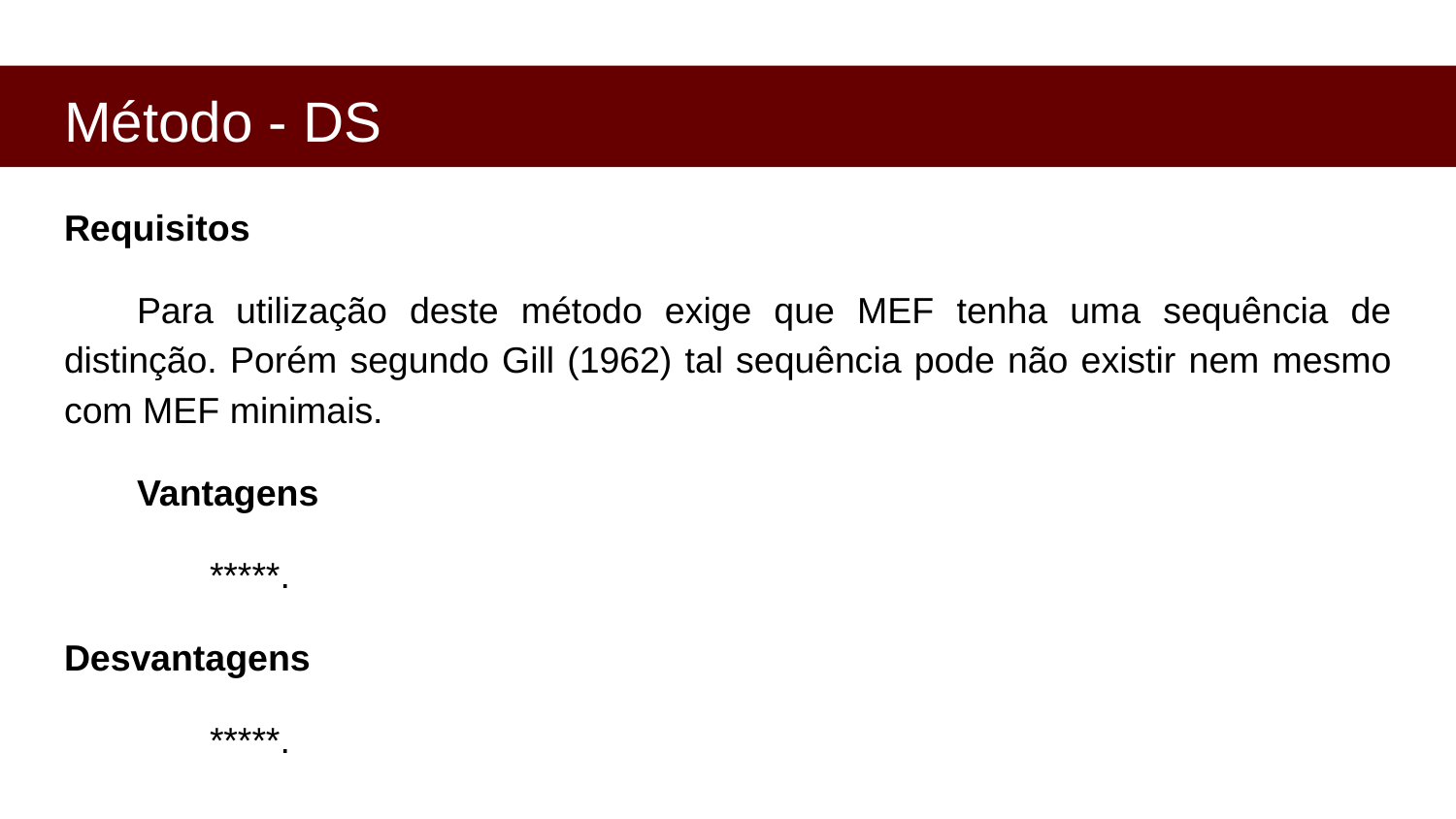

# Método - DS
Requisitos
Para utilização deste método exige que MEF tenha uma sequência de distinção. Porém segundo Gill (1962) tal sequência pode não existir nem mesmo com MEF minimais.
Vantagens
	*****.
Desvantagens
	*****.